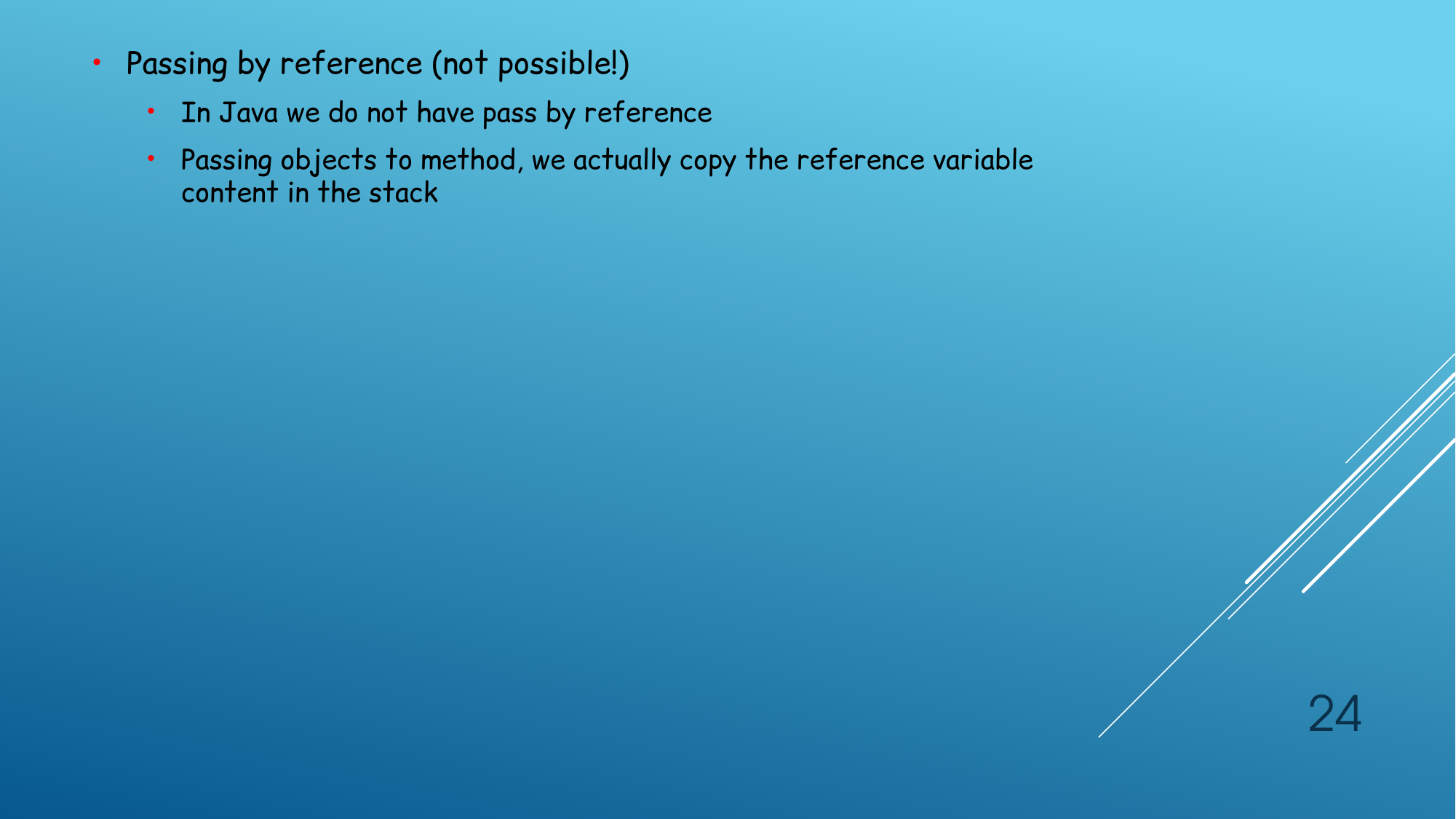

Passing by reference (not possible!)
In Java we do not have pass by reference
Passing objects to method, we actually copy the reference variable content in the stack

24